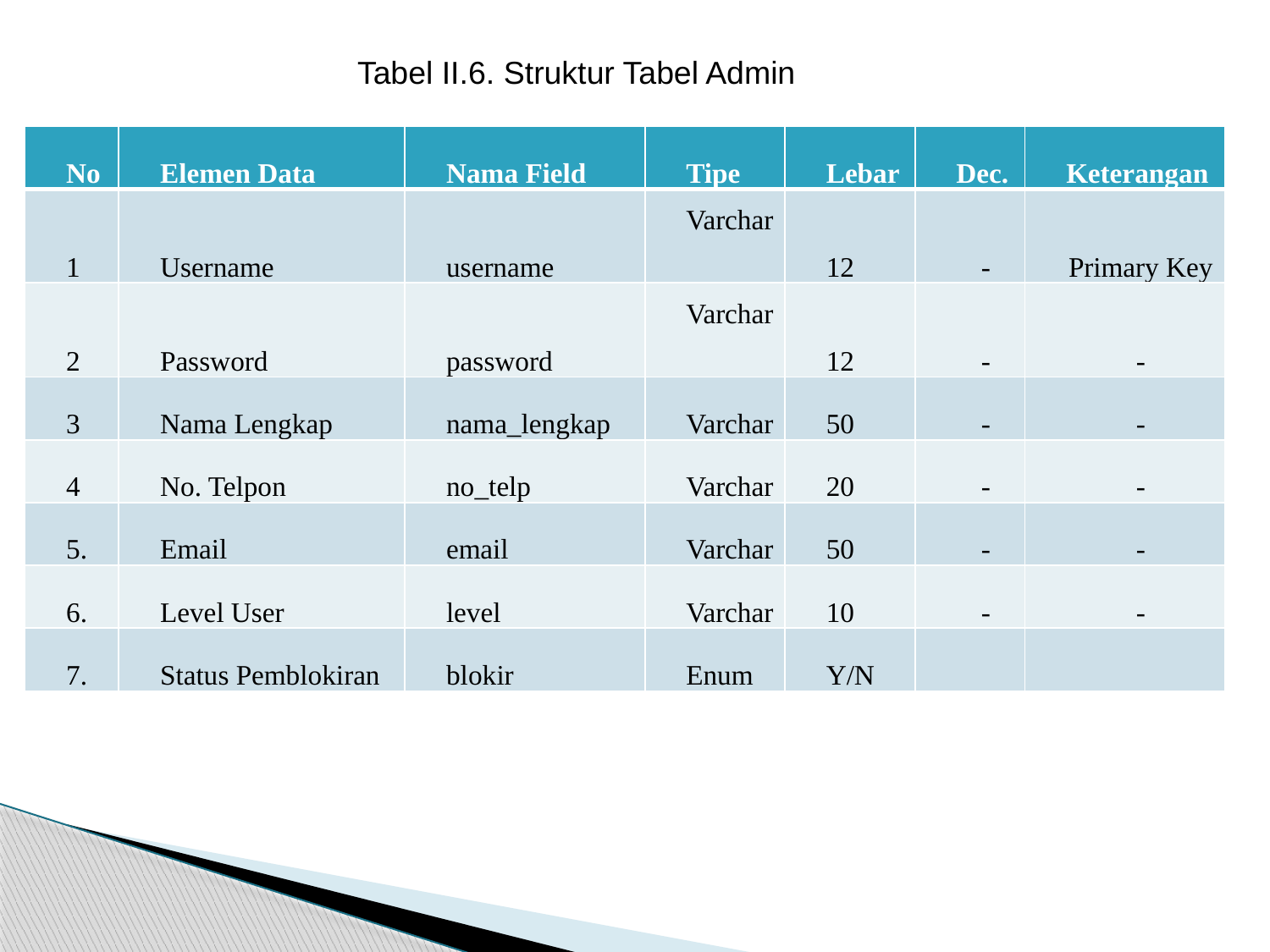

Tabel II.6. Struktur Tabel Admin
| No | Elemen Data | Nama Field | Tipe | Lebar | Dec. | Keterangan |
| --- | --- | --- | --- | --- | --- | --- |
| 1 | Username | username | Varchar | 12 | - | Primary Key |
| 2 | Password | password | Varchar | 12 | - | - |
| 3 | Nama Lengkap | nama\_lengkap | Varchar | 50 | - | - |
| 4 | No. Telpon | no\_telp | Varchar | 20 | - | - |
| 5. | Email | email | Varchar | 50 | - | - |
| 6. | Level User | level | Varchar | 10 | - | - |
| 7. | Status Pemblokiran | blokir | Enum | Y/N |  |  |